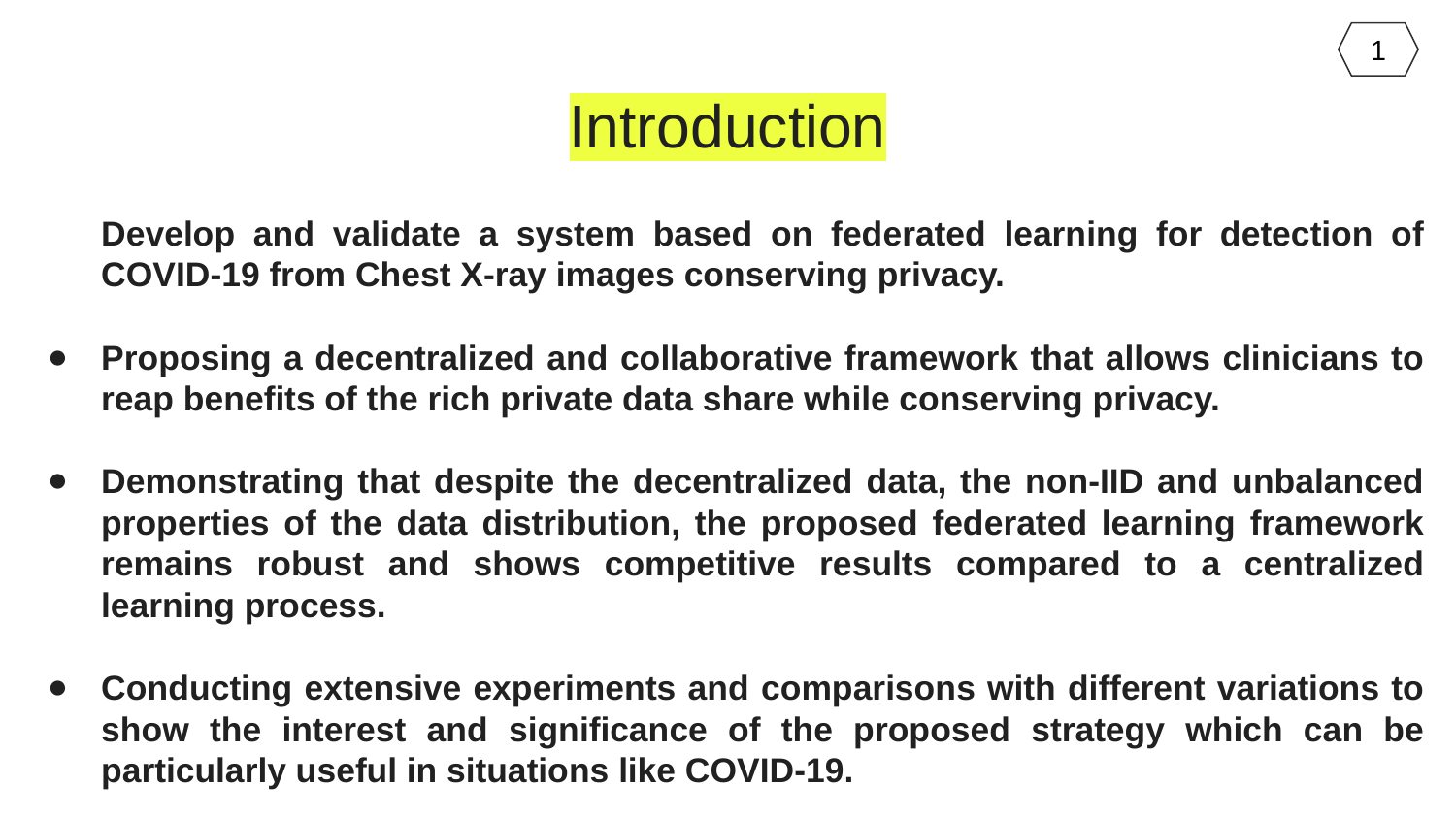

# Introduction
1

Develop and validate a system based on federated learning for detection of COVID-19 from Chest X-ray images conserving privacy.

Proposing a decentralized and collaborative framework that allows clinicians to reap benefits of the rich private data share while conserving privacy.

Demonstrating that despite the decentralized data, the non-IID and unbalanced properties of the data distribution, the proposed federated learning framework remains robust and shows competitive results compared to a centralized learning process.

Conducting extensive experiments and comparisons with different variations to show the interest and significance of the proposed strategy which can be particularly useful in situations like COVID-19.